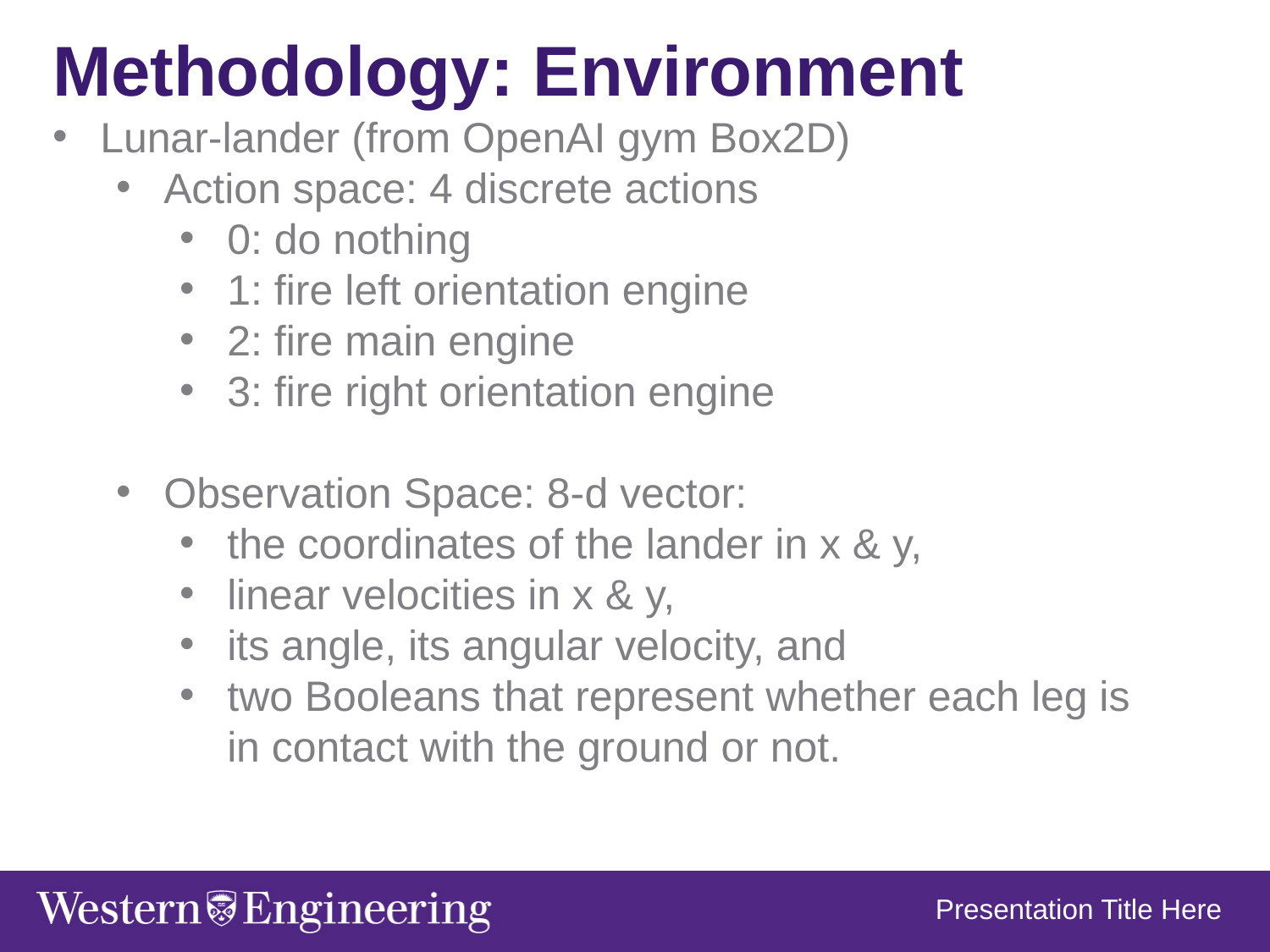

Methodology: Environment
Lunar-lander (from OpenAI gym Box2D)
Action space: 4 discrete actions
0: do nothing
1: fire left orientation engine
2: fire main engine
3: fire right orientation engine

Observation Space: 8-d vector:
the coordinates of the lander in x & y,
linear velocities in x & y,
its angle, its angular velocity, and
two Booleans that represent whether each leg is in contact with the ground or not.

Presentation Title Here